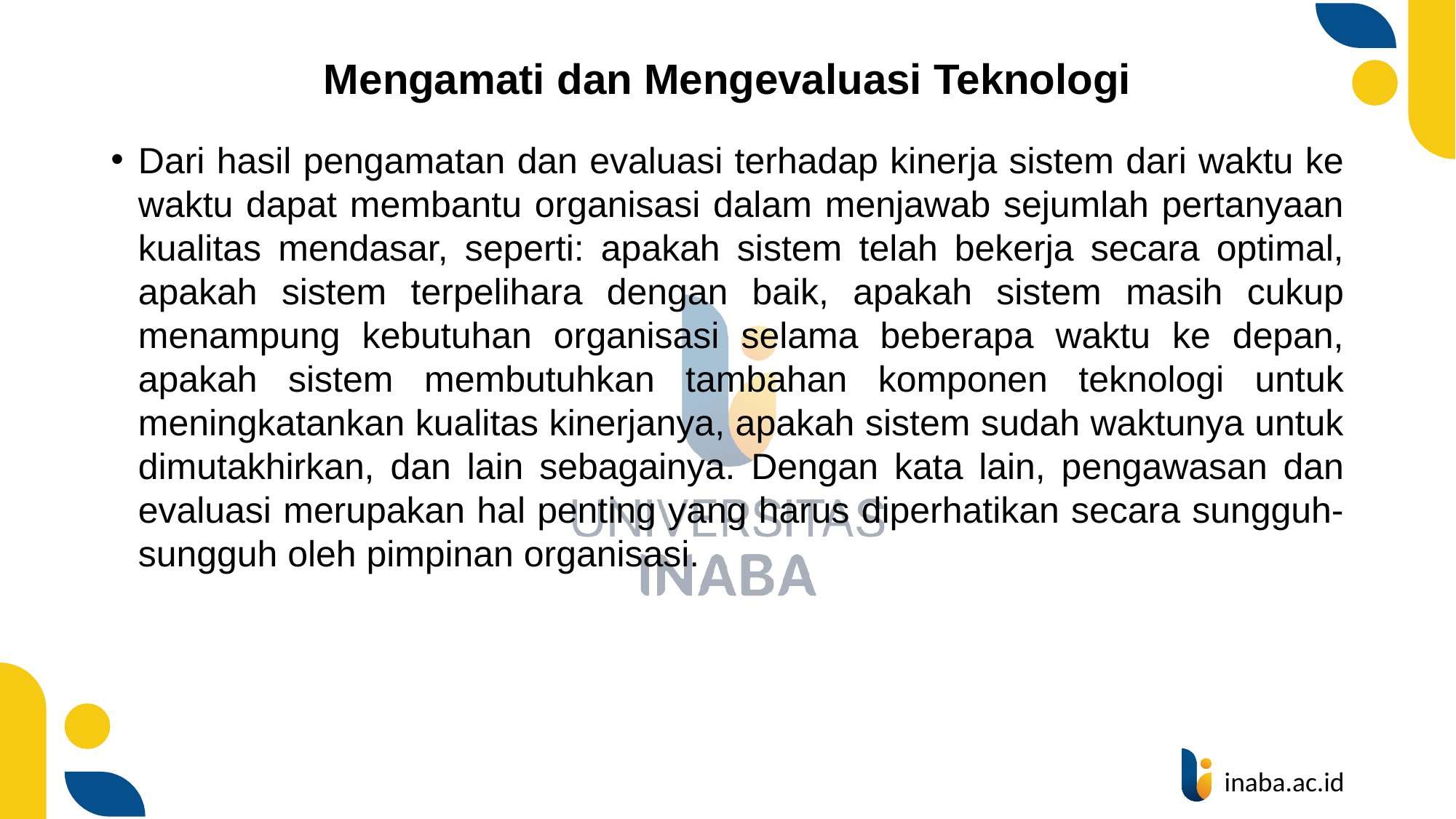

# Mengamati dan Mengevaluasi Teknologi
Dari hasil pengamatan dan evaluasi terhadap kinerja sistem dari waktu ke waktu dapat membantu organisasi dalam menjawab sejumlah pertanyaan kualitas mendasar, seperti: apakah sistem telah bekerja secara optimal, apakah sistem terpelihara dengan baik, apakah sistem masih cukup menampung kebutuhan organisasi selama beberapa waktu ke depan, apakah sistem membutuhkan tambahan komponen teknologi untuk meningkatankan kualitas kinerjanya, apakah sistem sudah waktunya untuk dimutakhirkan, dan lain sebagainya. Dengan kata lain, pengawasan dan evaluasi merupakan hal penting yang harus diperhatikan secara sungguh-sungguh oleh pimpinan organisasi.